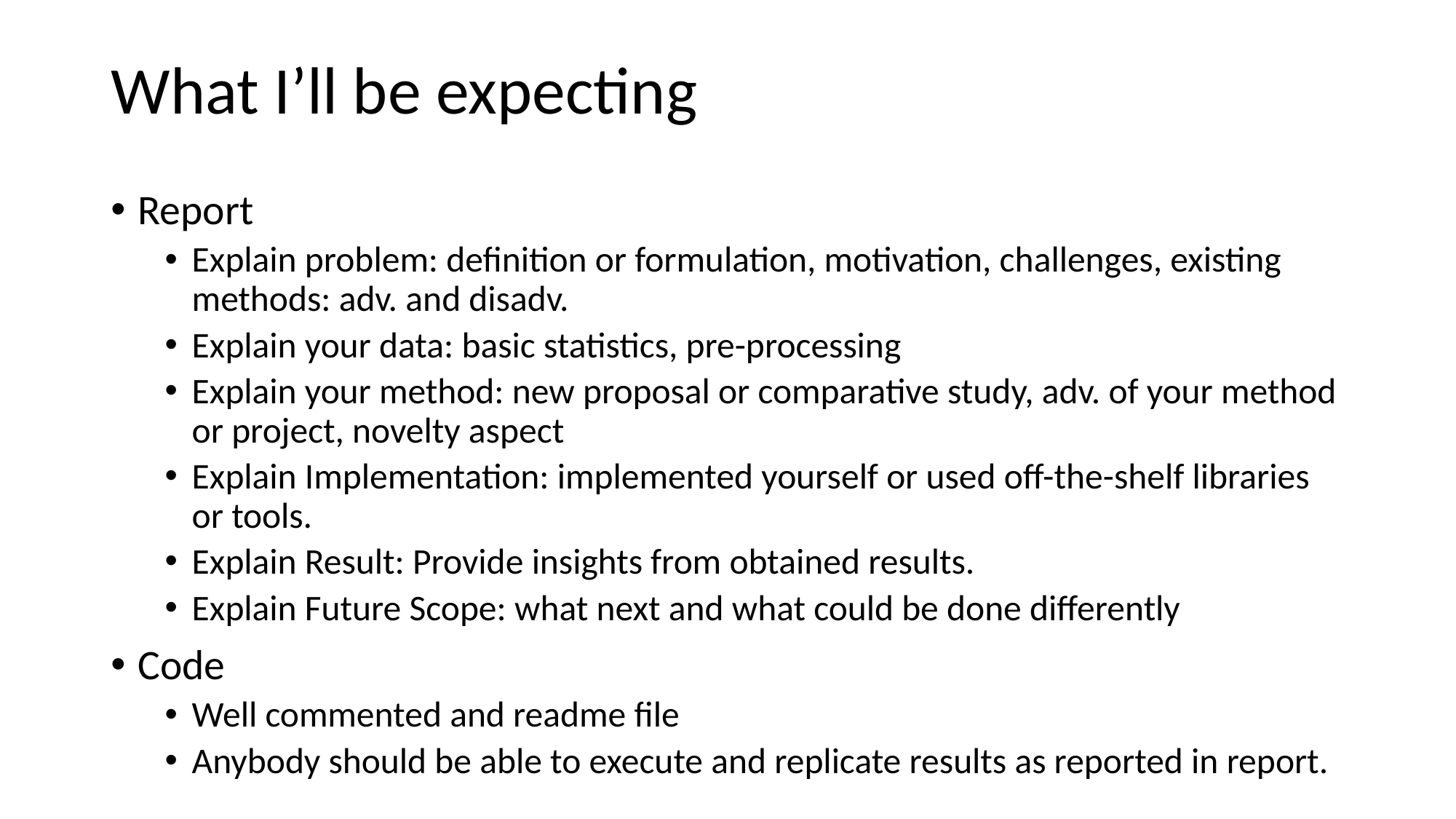

# What I’ll be expecting
Report
Explain problem: definition or formulation, motivation, challenges, existing methods: adv. and disadv.
Explain your data: basic statistics, pre-processing
Explain your method: new proposal or comparative study, adv. of your method or project, novelty aspect
Explain Implementation: implemented yourself or used off-the-shelf libraries or tools.
Explain Result: Provide insights from obtained results.
Explain Future Scope: what next and what could be done differently
Code
Well commented and readme file
Anybody should be able to execute and replicate results as reported in report.